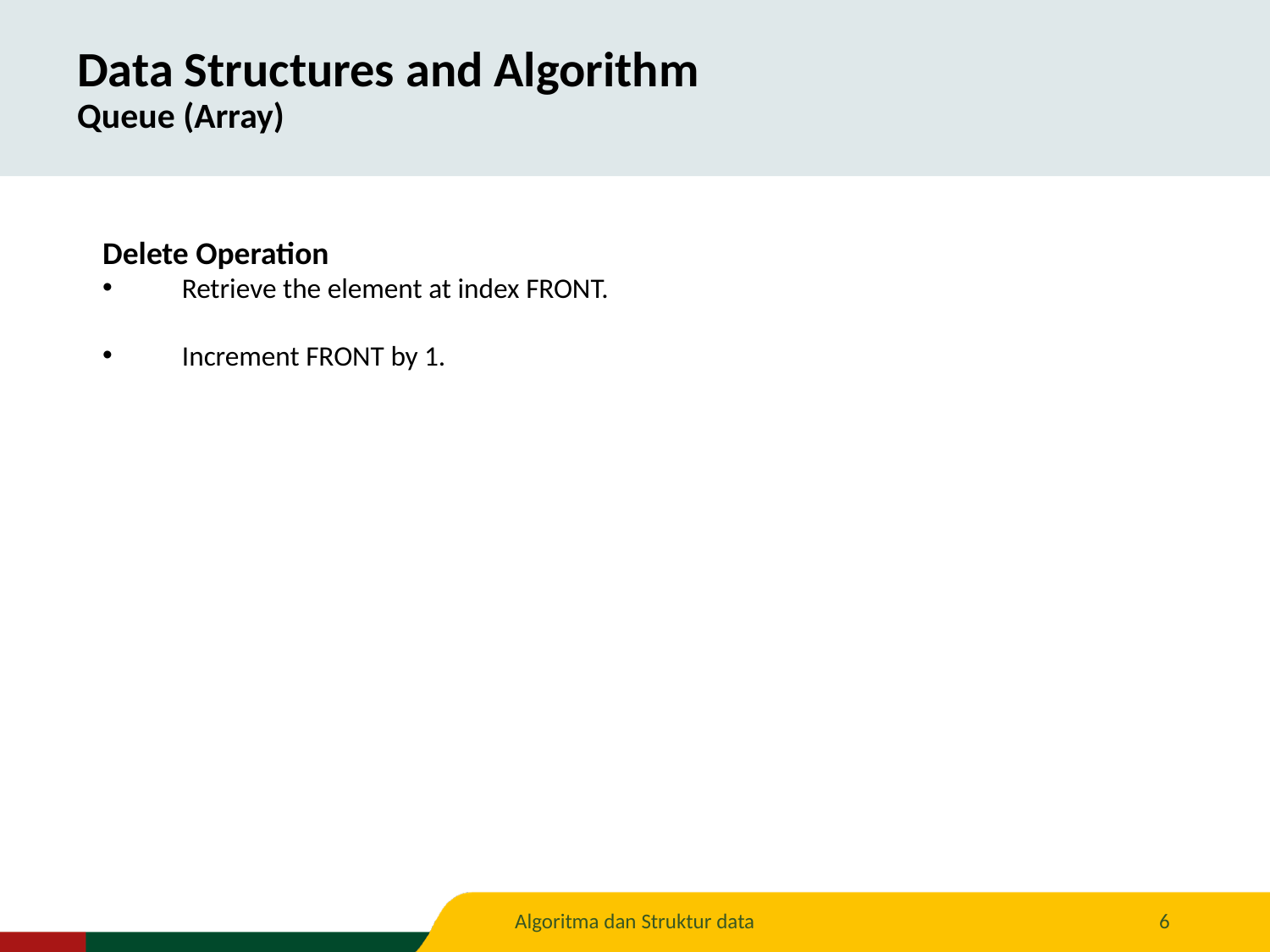

Data Structures and Algorithm
Queue (Array)

Delete Operation
Retrieve the element at index FRONT.

Increment FRONT by 1.
Algoritma dan Struktur data
6